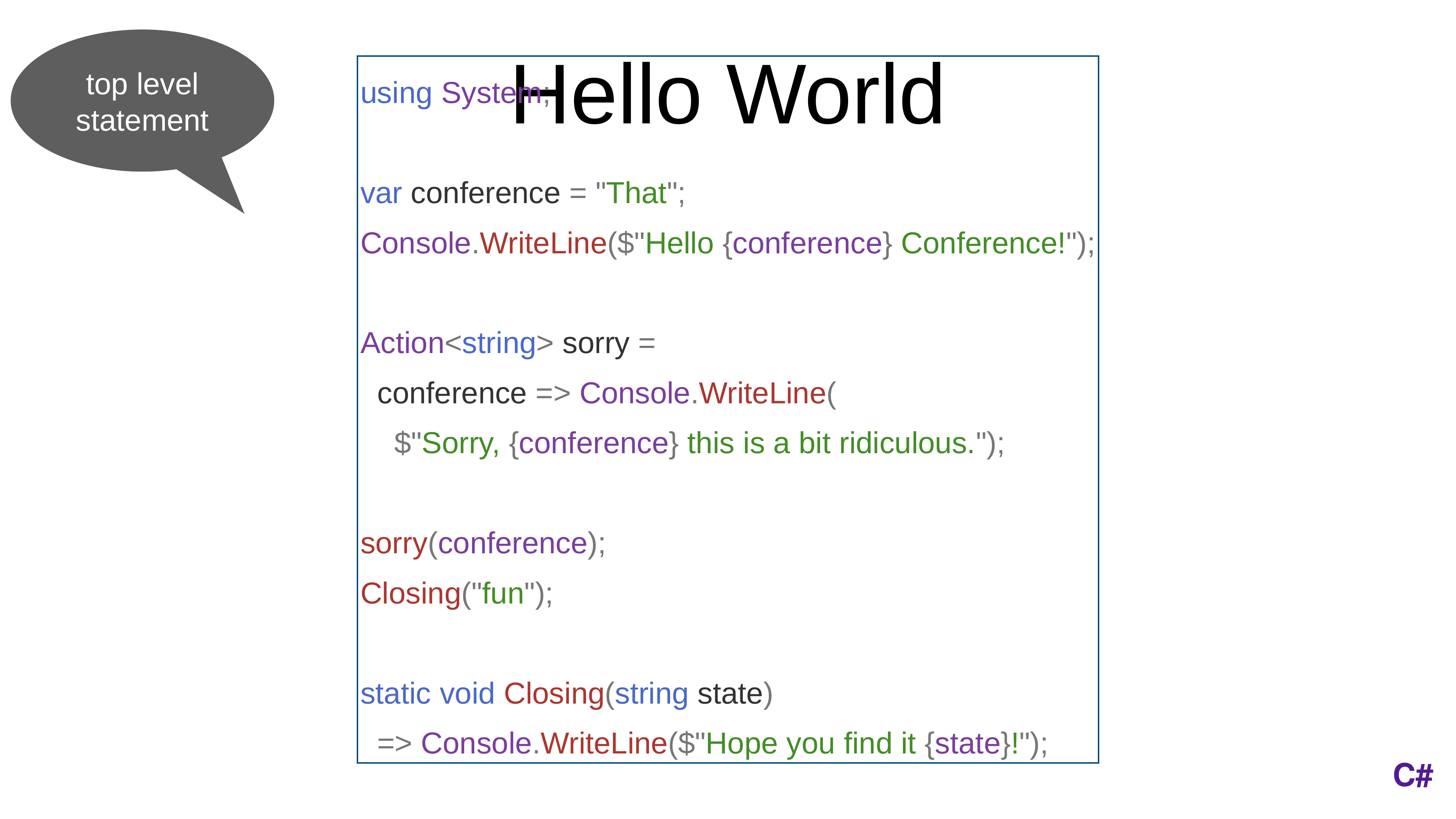

# Hello World
top level statement
using System;

var conference = "That";
Console.WriteLine($"Hello {conference} Conference!");

Action<string> sorry =
  conference => Console.WriteLine(
    $"Sorry, {conference} this is a bit ridiculous.");

sorry(conference);
Closing("fun");

static void Closing(string state)
  => Console.WriteLine($"Hope you find it {state}!");
C#